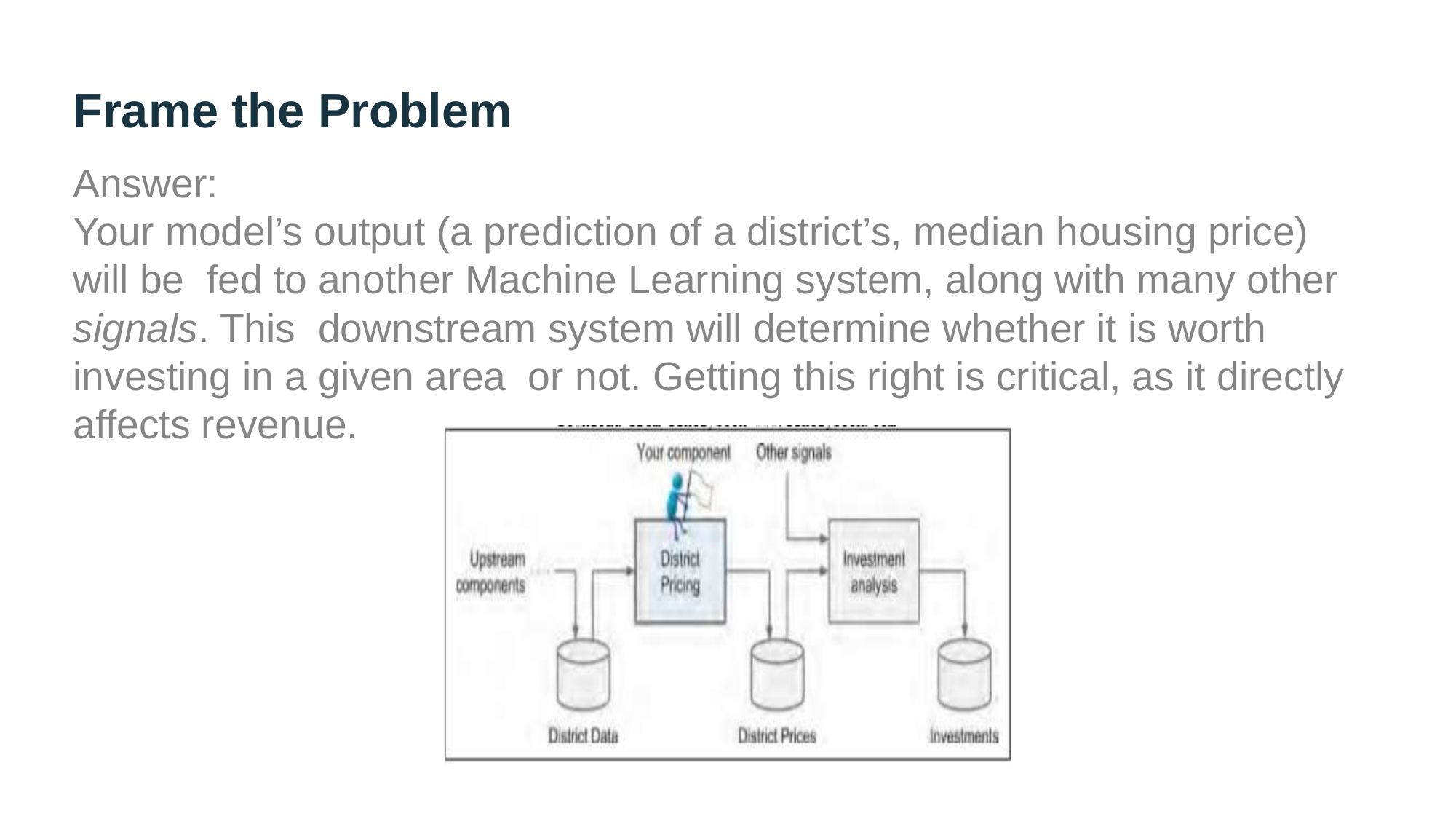

# Frame the Problem
Answer:
Your model’s output (a prediction of a district’s, median housing price) will be  fed to another Machine Learning system, along with many other signals. This  downstream system will determine whether it is worth investing in a given area  or not. Getting this right is critical, as it directly affects revenue.